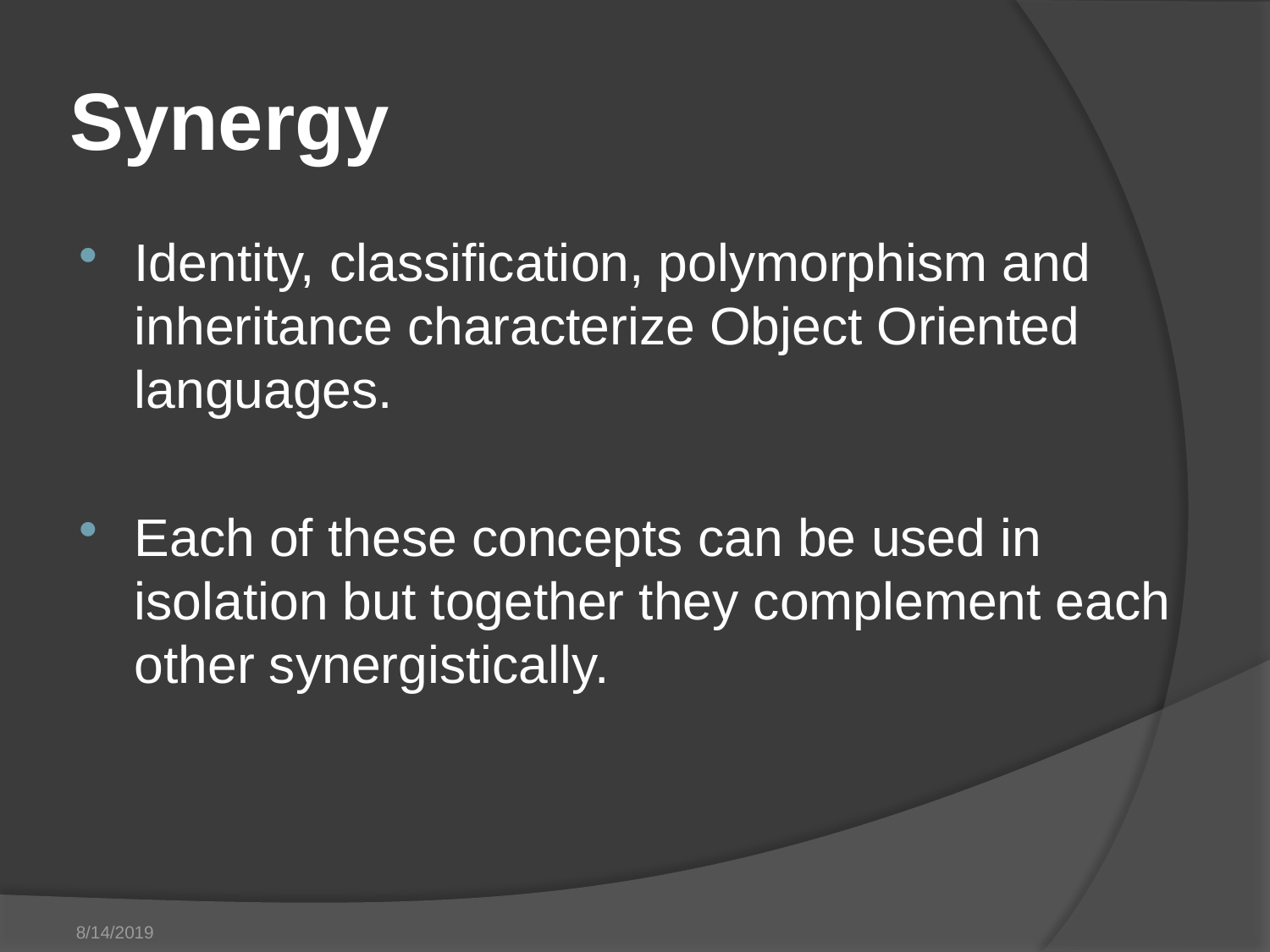

# Synergy
Identity, classification, polymorphism and inheritance characterize Object Oriented languages.

Each of these concepts can be used in isolation but together they complement each other synergistically.

8/14/2019